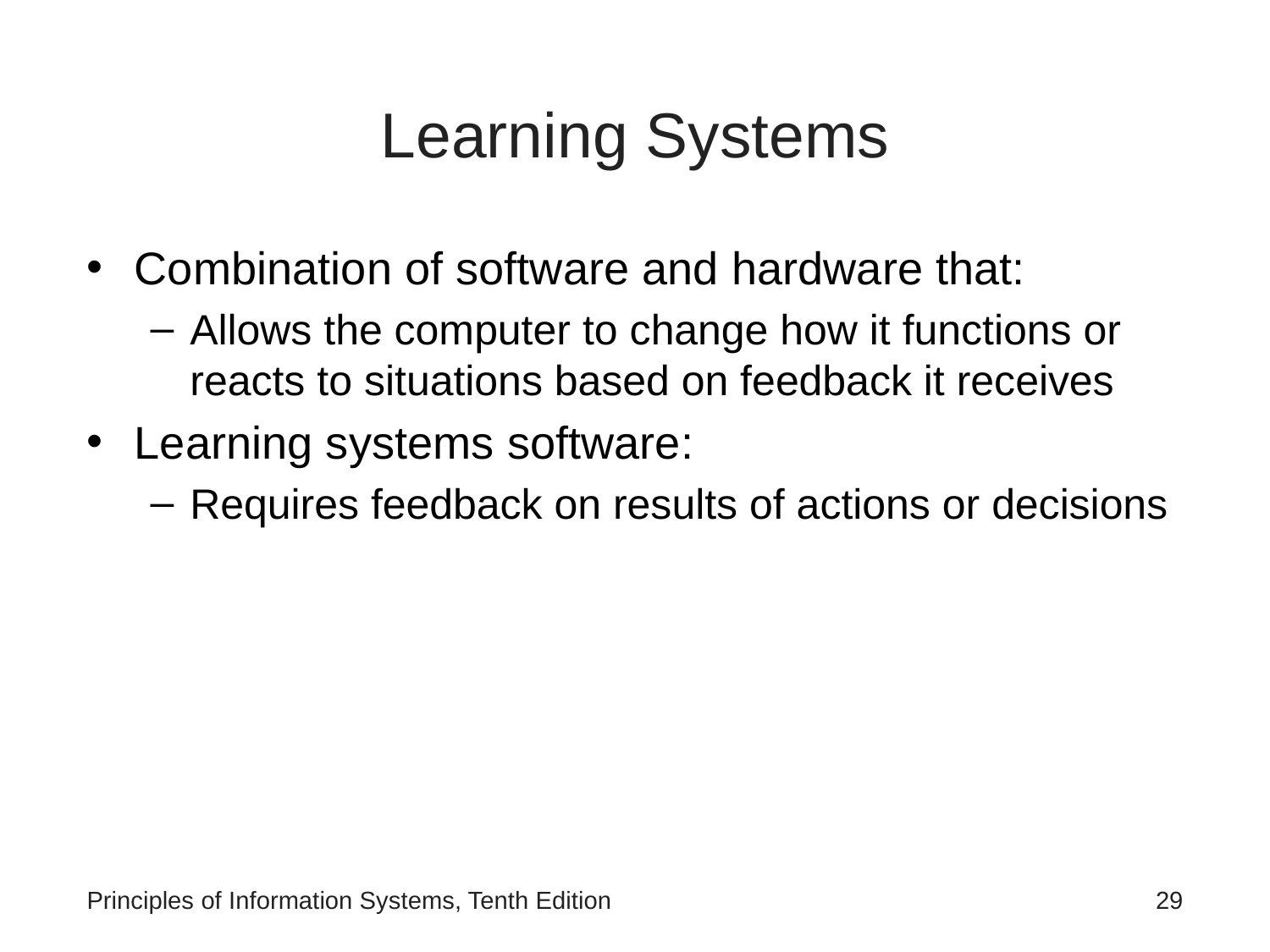

# Learning Systems
Combination of software and hardware that:
Allows the computer to change how it functions or reacts to situations based on feedback it receives
Learning systems software:
Requires feedback on results of actions or decisions

Principles of Information Systems, Tenth Edition
29